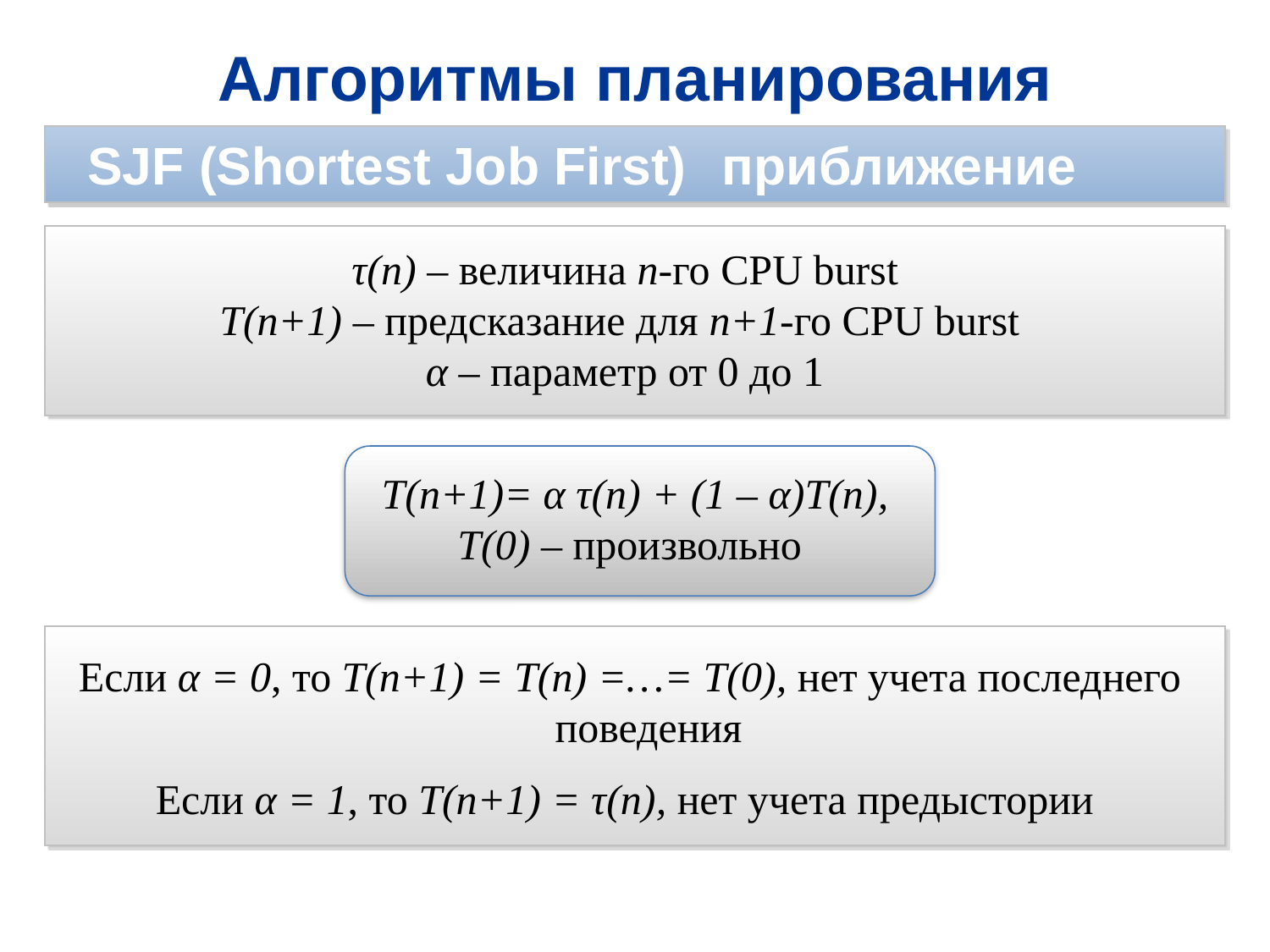

Алгоритмы планирования

SJF (Shortest Job First)
 приближение

τ(n) – величина n-го CPU burst
T(n+1) – предсказание для n+1-го CPU burst
α – параметр от 0 до 1

T(n+1)= α τ(n) + (1 – α)T(n),
T(0) – произвольно

Если α = 0, то T(n+1) = T(n) =…= T(0), нет учета последнего поведения
Если α = 1, то T(n+1) = τ(n), нет учета предыстории